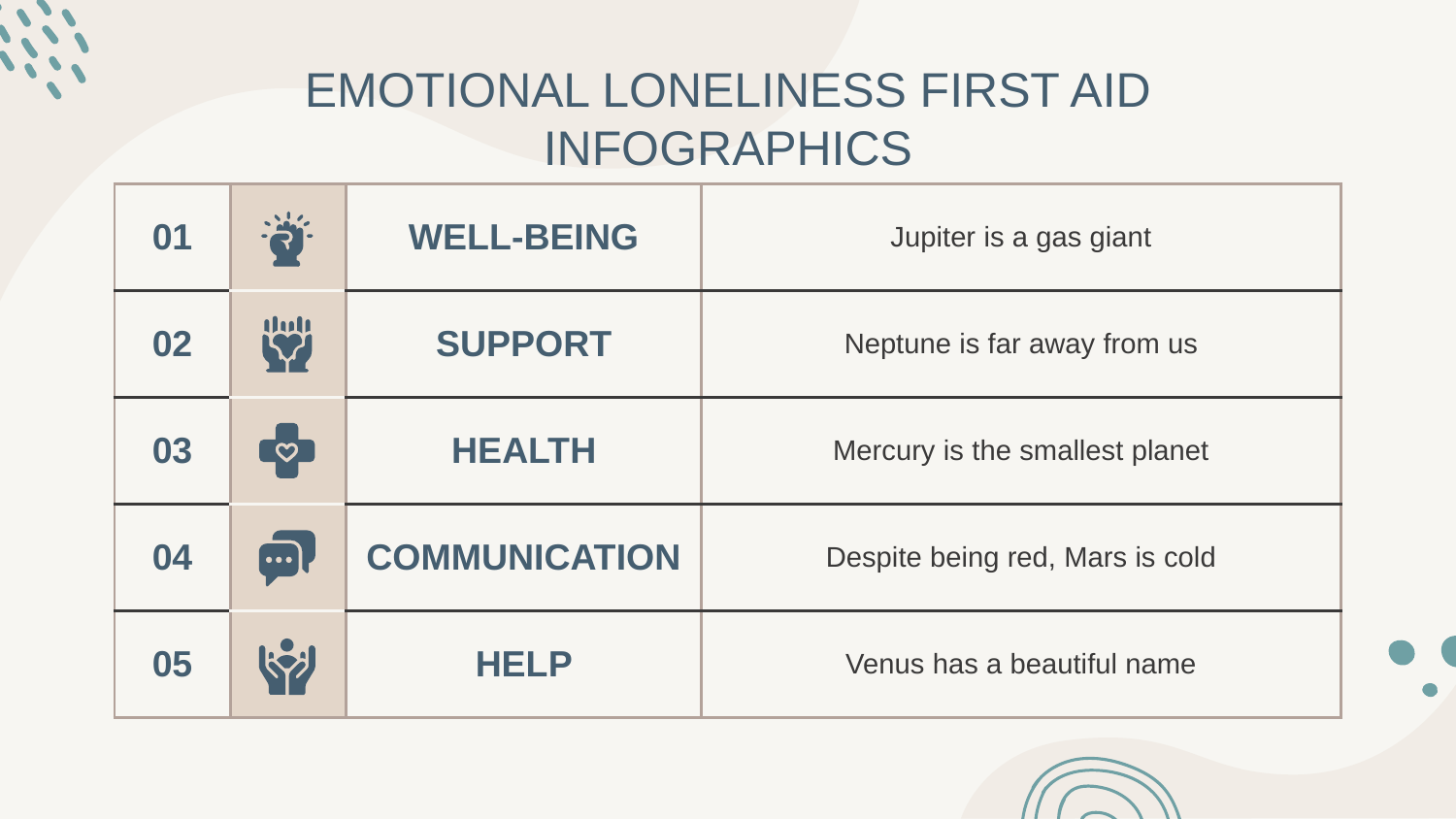

# EMOTIONAL LONELINESS FIRST AID INFOGRAPHICS
| 01 |  | WELL-BEING | Jupiter is a gas giant |
| --- | --- | --- | --- |
| 02 |  | SUPPORT | Neptune is far away from us |
| 03 |  | HEALTH | Mercury is the smallest planet |
| 04 |  | COMMUNICATION | Despite being red, Mars is cold |
| 05 |  | HELP | Venus has a beautiful name |